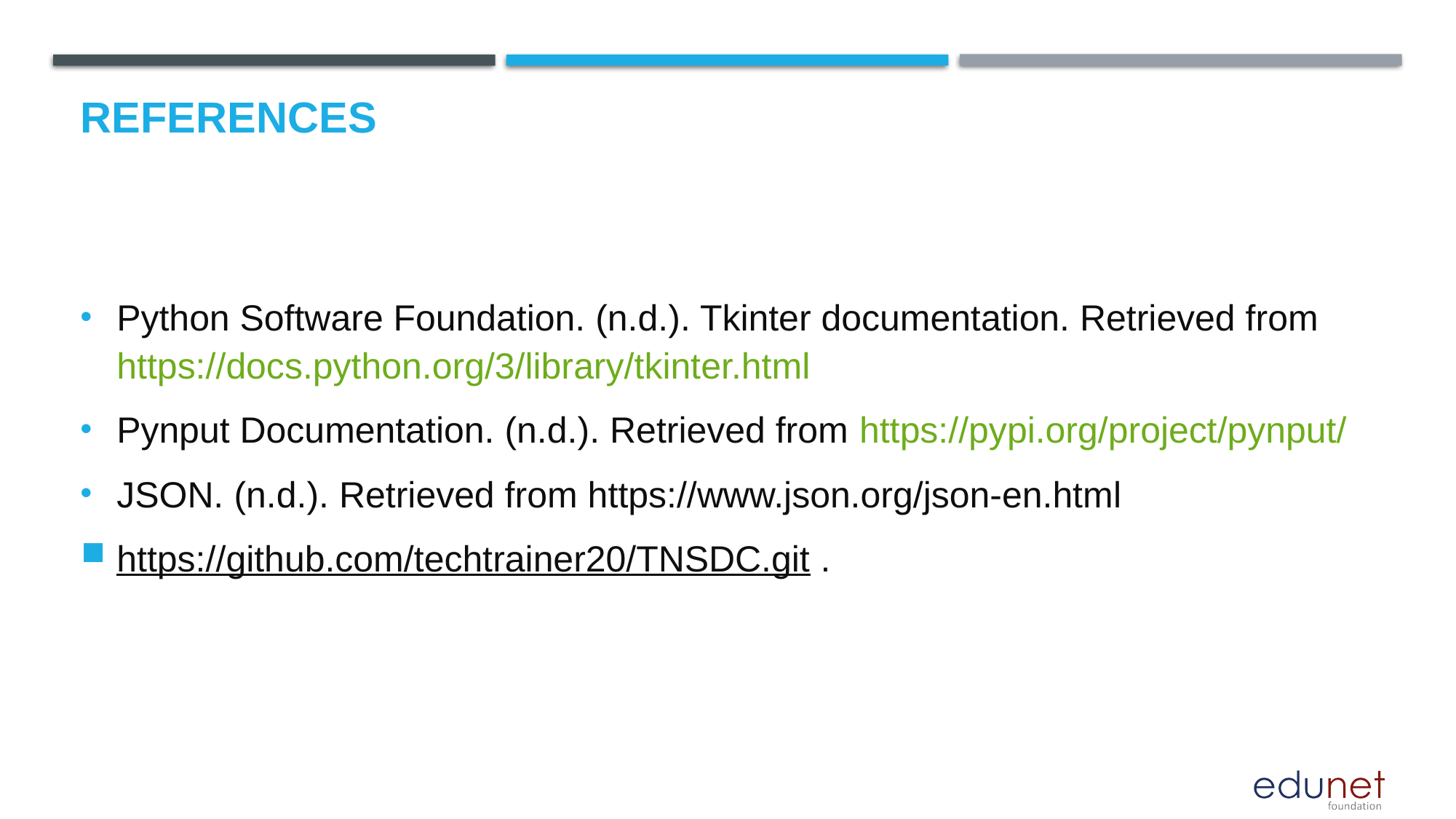

# References
Python Software Foundation. (n.d.). Tkinter documentation. Retrieved from https://docs.python.org/3/library/tkinter.html
Pynput Documentation. (n.d.). Retrieved from https://pypi.org/project/pynput/
JSON. (n.d.). Retrieved from https://www.json.org/json-en.html
https://github.com/techtrainer20/TNSDC.git .